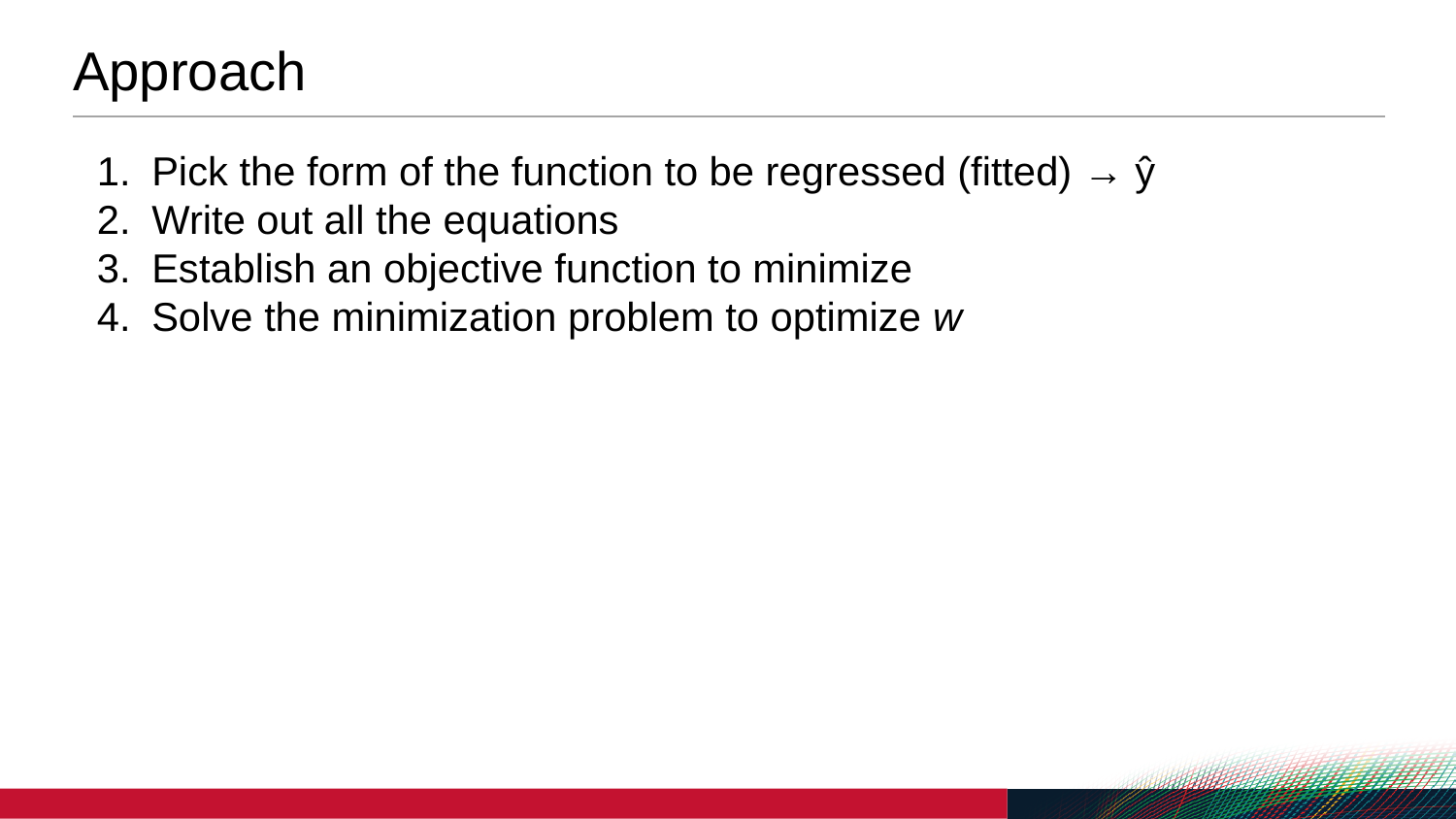

# Approach
Pick the form of the function to be regressed (fitted) → ŷ
Write out all the equations
Establish an objective function to minimize
Solve the minimization problem to optimize w